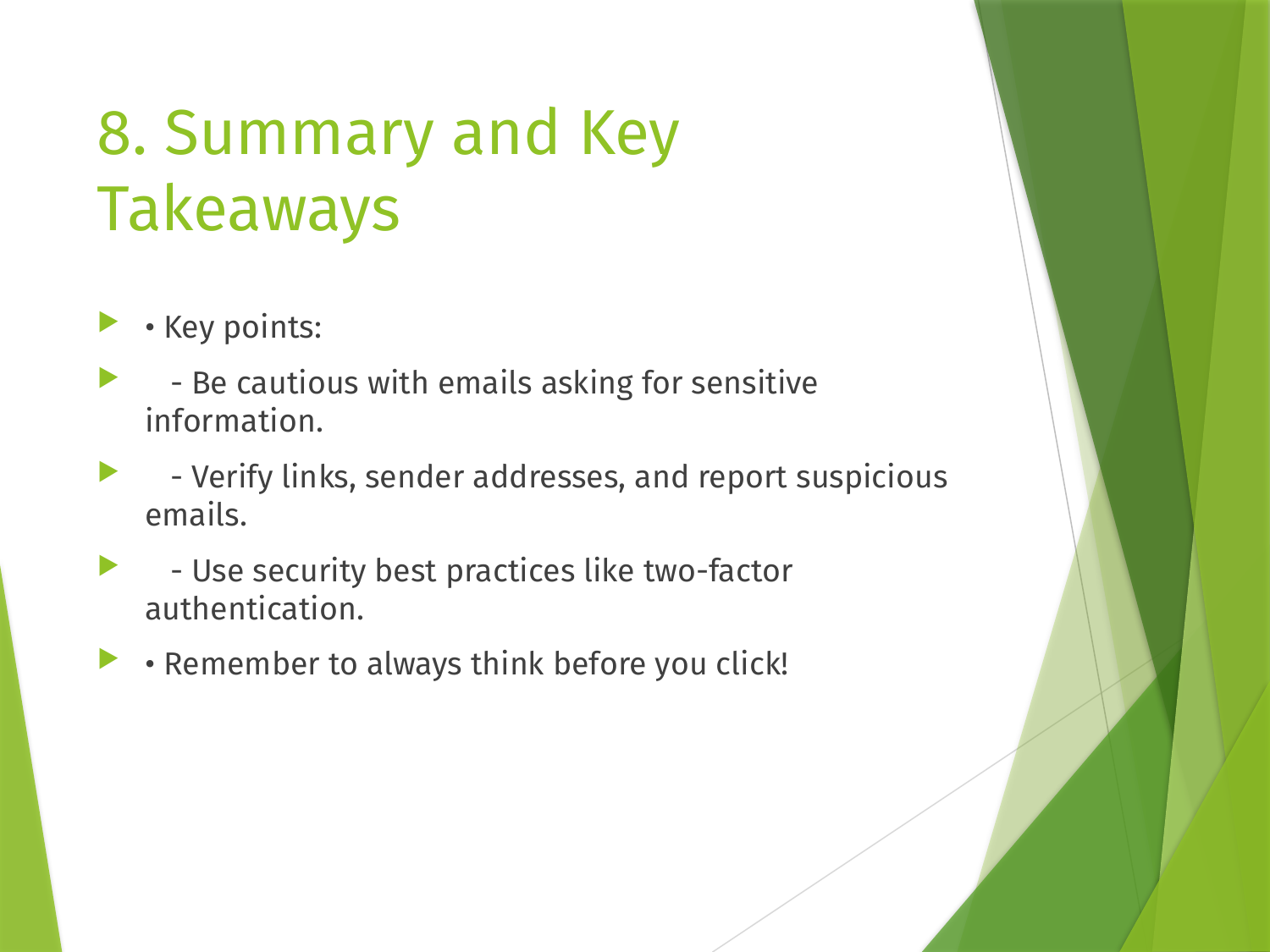

# 8. Summary and Key Takeaways
• Key points:
   - Be cautious with emails asking for sensitive information.
   - Verify links, sender addresses, and report suspicious emails.
   - Use security best practices like two-factor authentication.
• Remember to always think before you click!